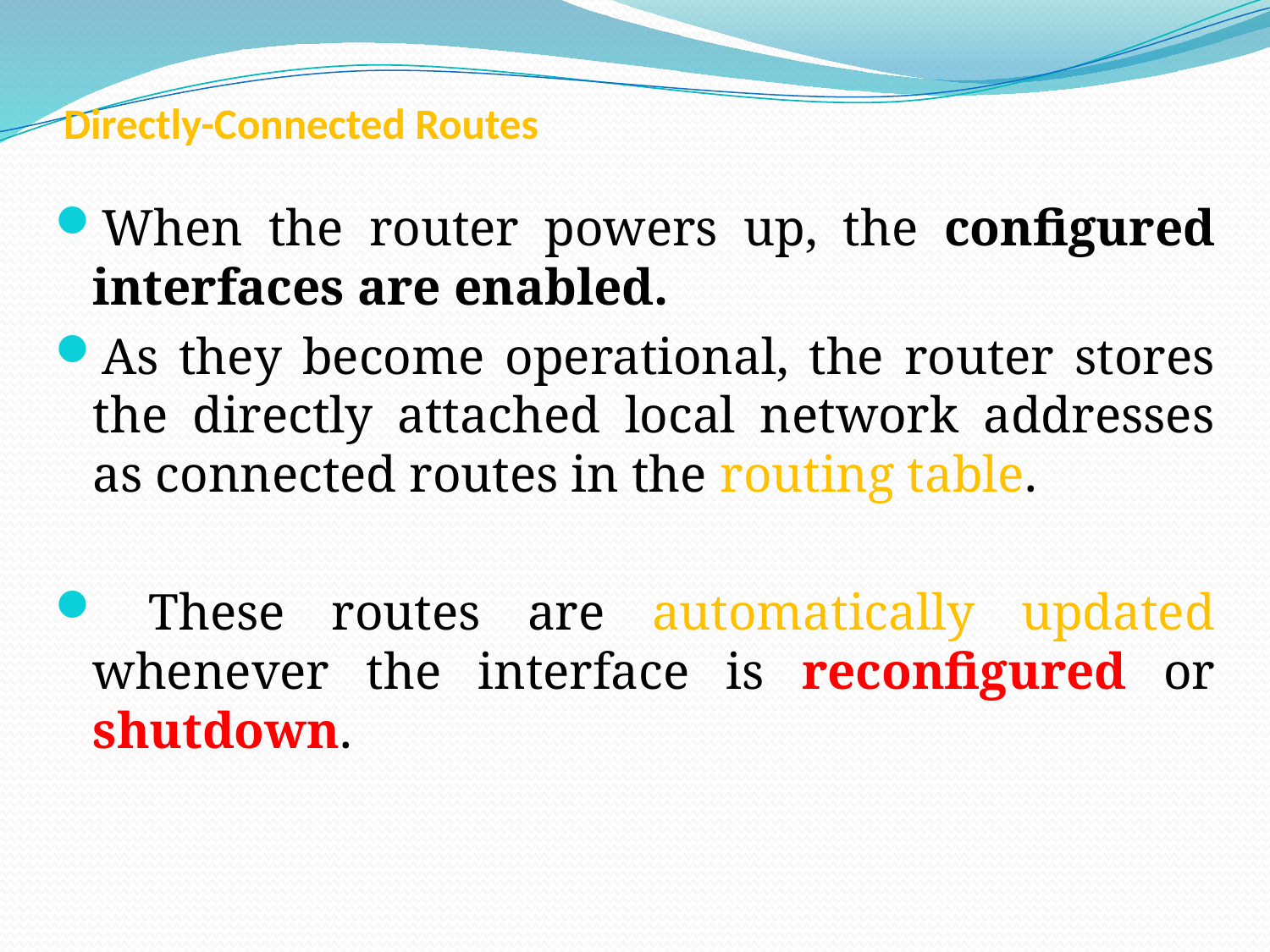

# Directly-Connected Routes
When the router powers up, the configured interfaces are enabled.
As they become operational, the router stores the directly attached local network addresses as connected routes in the routing table.

 These routes are automatically updated whenever the interface is reconfigured or shutdown.